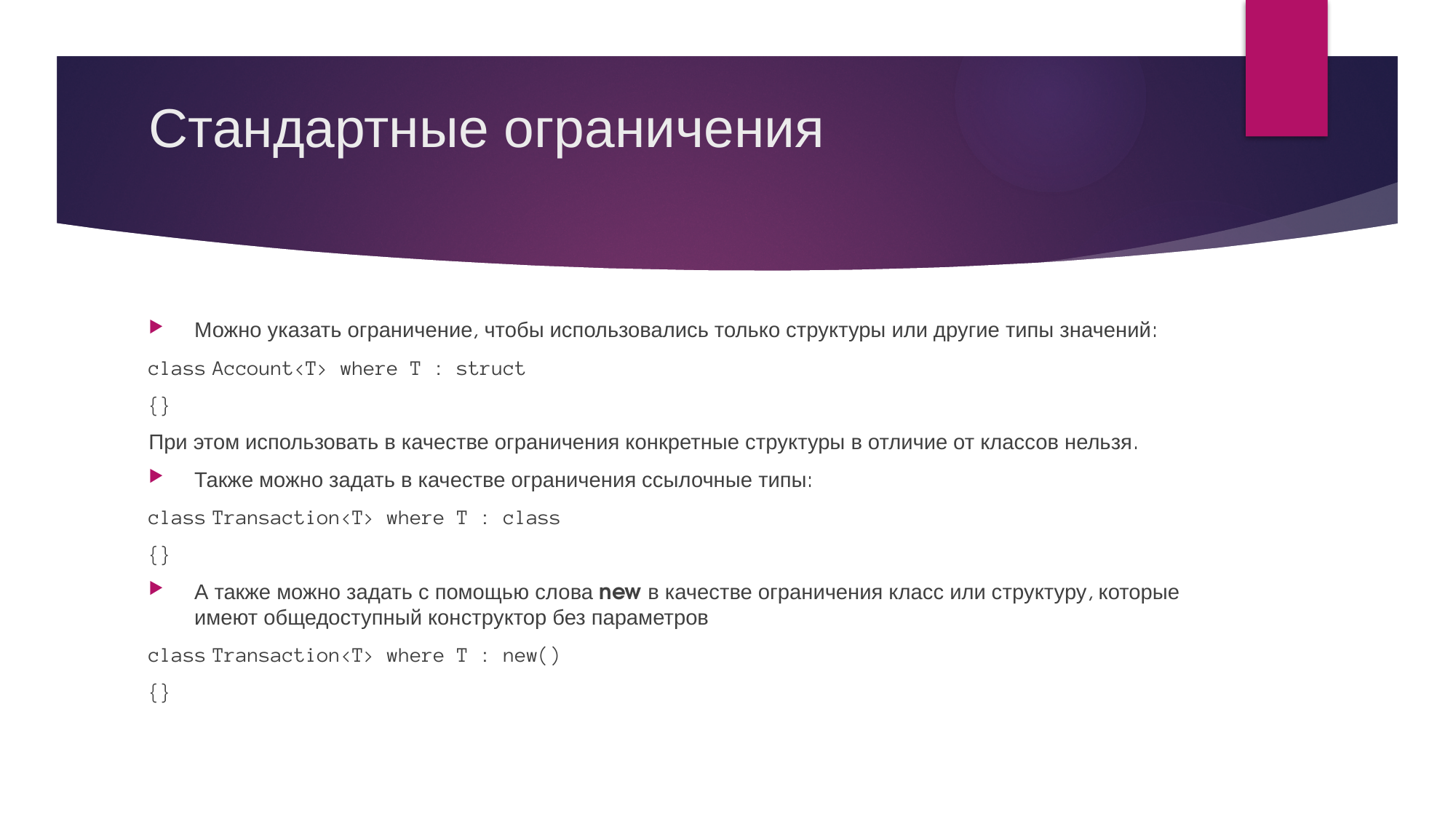

# Стандартные ограничения

Можно указать ограничение, чтобы использовались только структуры или другие типы значений:
class Account<T> where T : struct
{}
При этом использовать в качестве ограничения конкретные структуры в отличие от классов нельзя.
Также можно задать в качестве ограничения ссылочные типы:
class Transaction<T> where T : class
{}
А также можно задать с помощью слова new в качестве ограничения класс или структуру, которые имеют общедоступный конструктор без параметров
class Transaction<T> where T : new()
{}